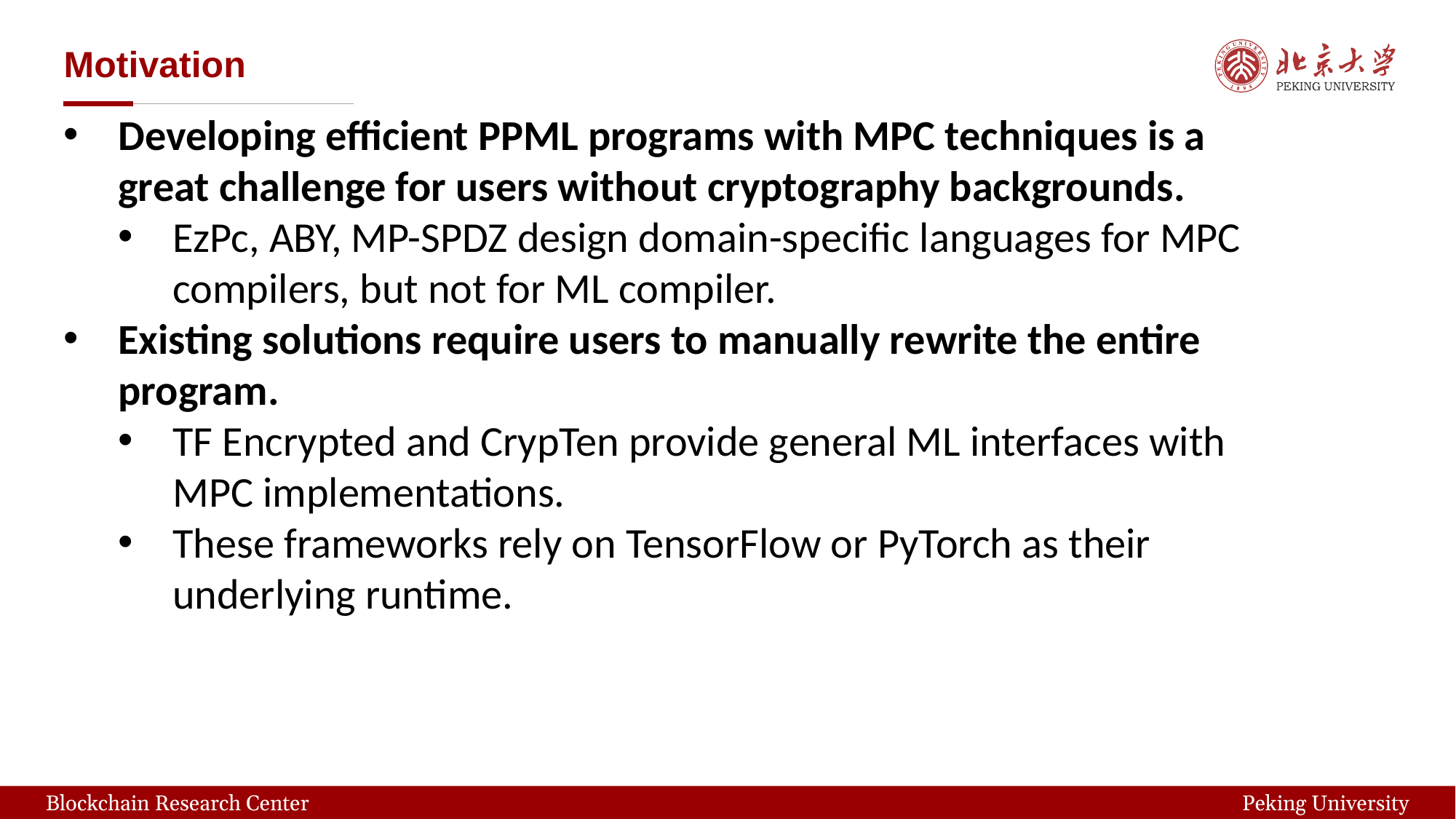

# Motivation
Developing efficient PPML programs with MPC techniques is a great challenge for users without cryptography backgrounds.
EzPc, ABY, MP-SPDZ design domain-specific languages for MPC compilers, but not for ML compiler.
Existing solutions require users to manually rewrite the entire program.
TF Encrypted and CrypTen provide general ML interfaces with MPC implementations.
These frameworks rely on TensorFlow or PyTorch as their underlying runtime.